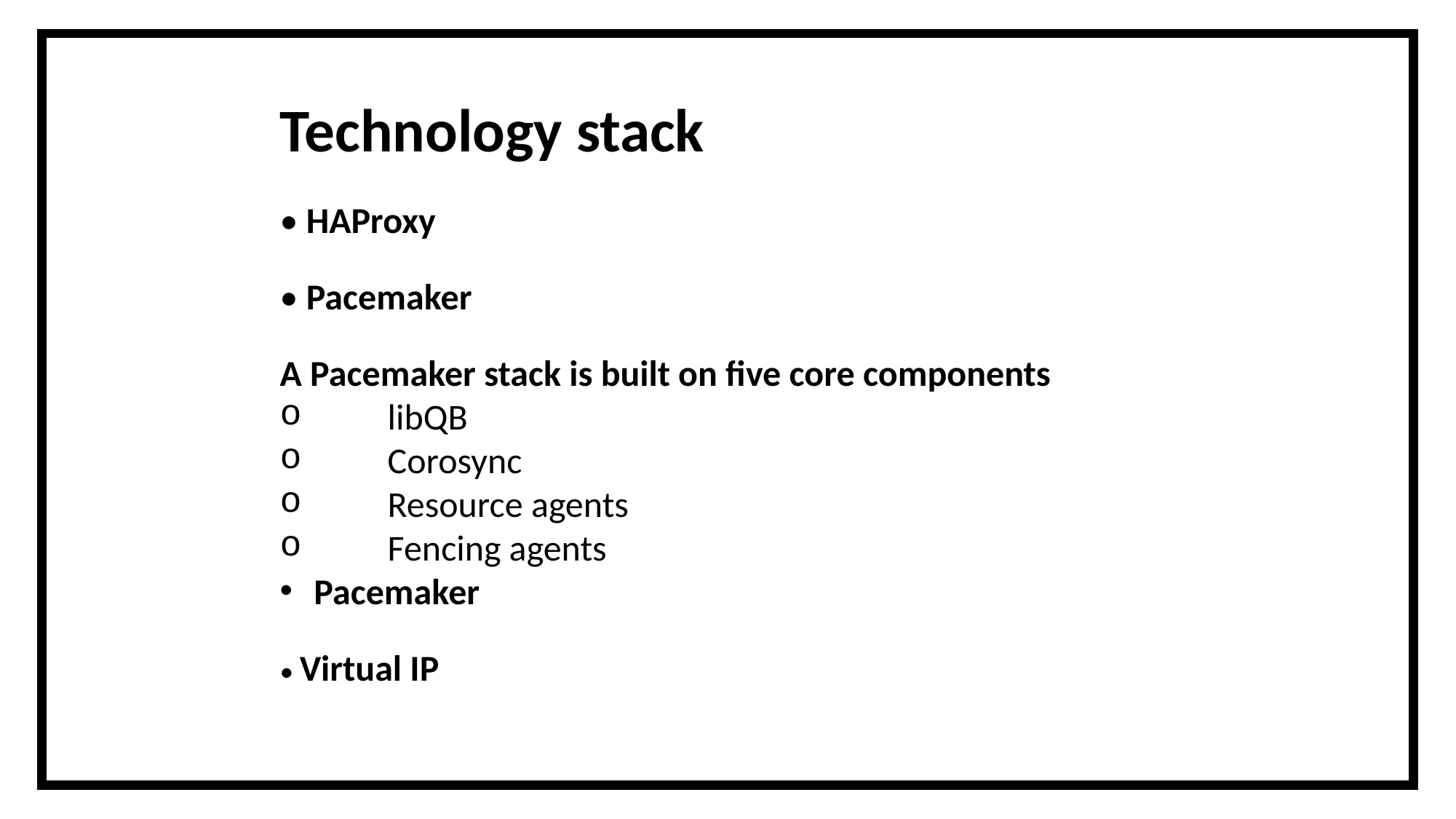

Technology stack

• HAProxy

• Pacemaker

A Pacemaker stack is built on five core components
         libQB
         Corosync
         Resource agents
         Fencing agents
Pacemaker

• Virtual IP